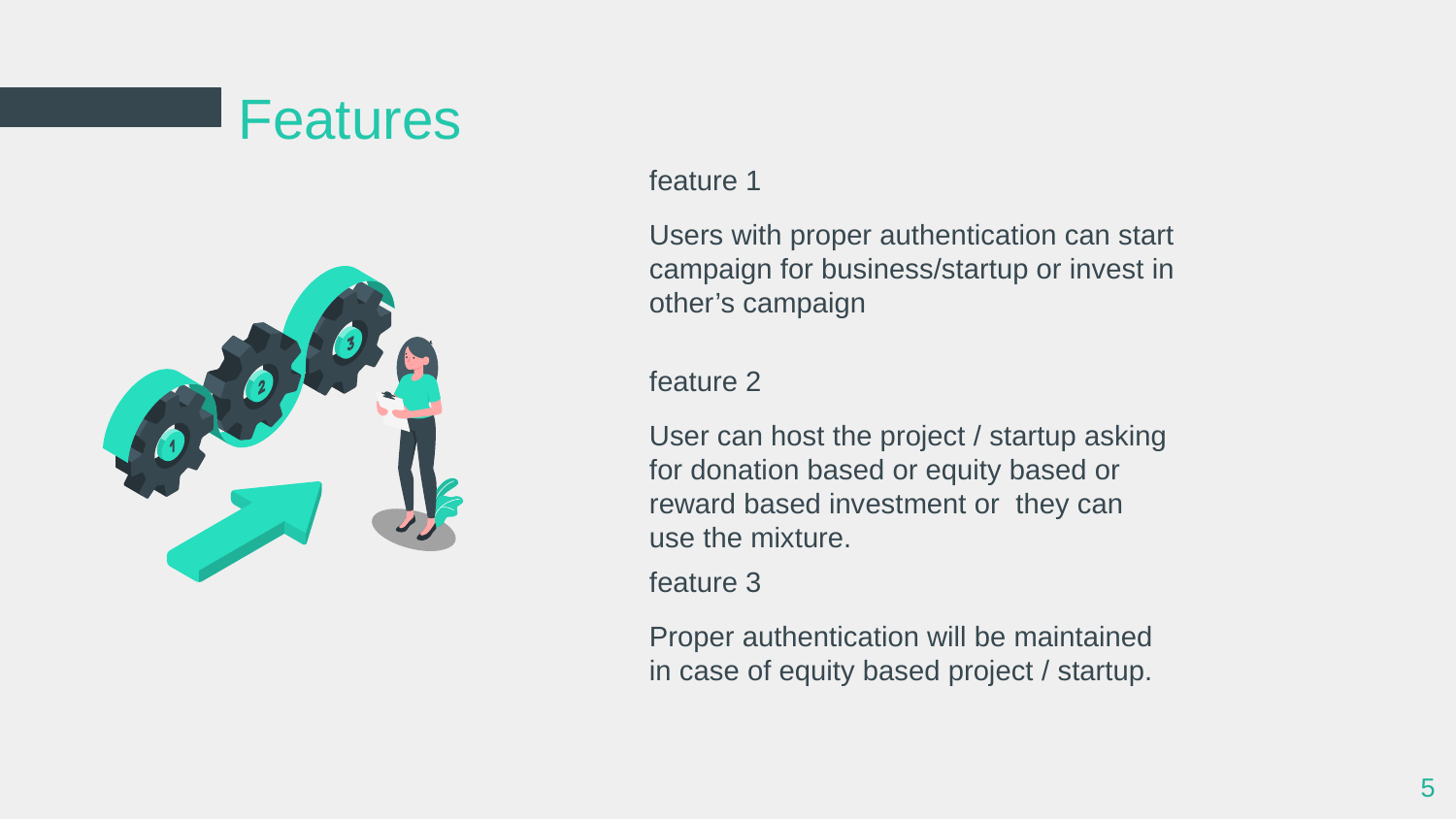

# Features
feature 1
Users with proper authentication can start campaign for business/startup or invest in other’s campaign

feature 2
User can host the project / startup asking for donation based or equity based or reward based investment or  they can use the mixture.
feature 3
Proper authentication will be maintained in case of equity based project / startup.
5